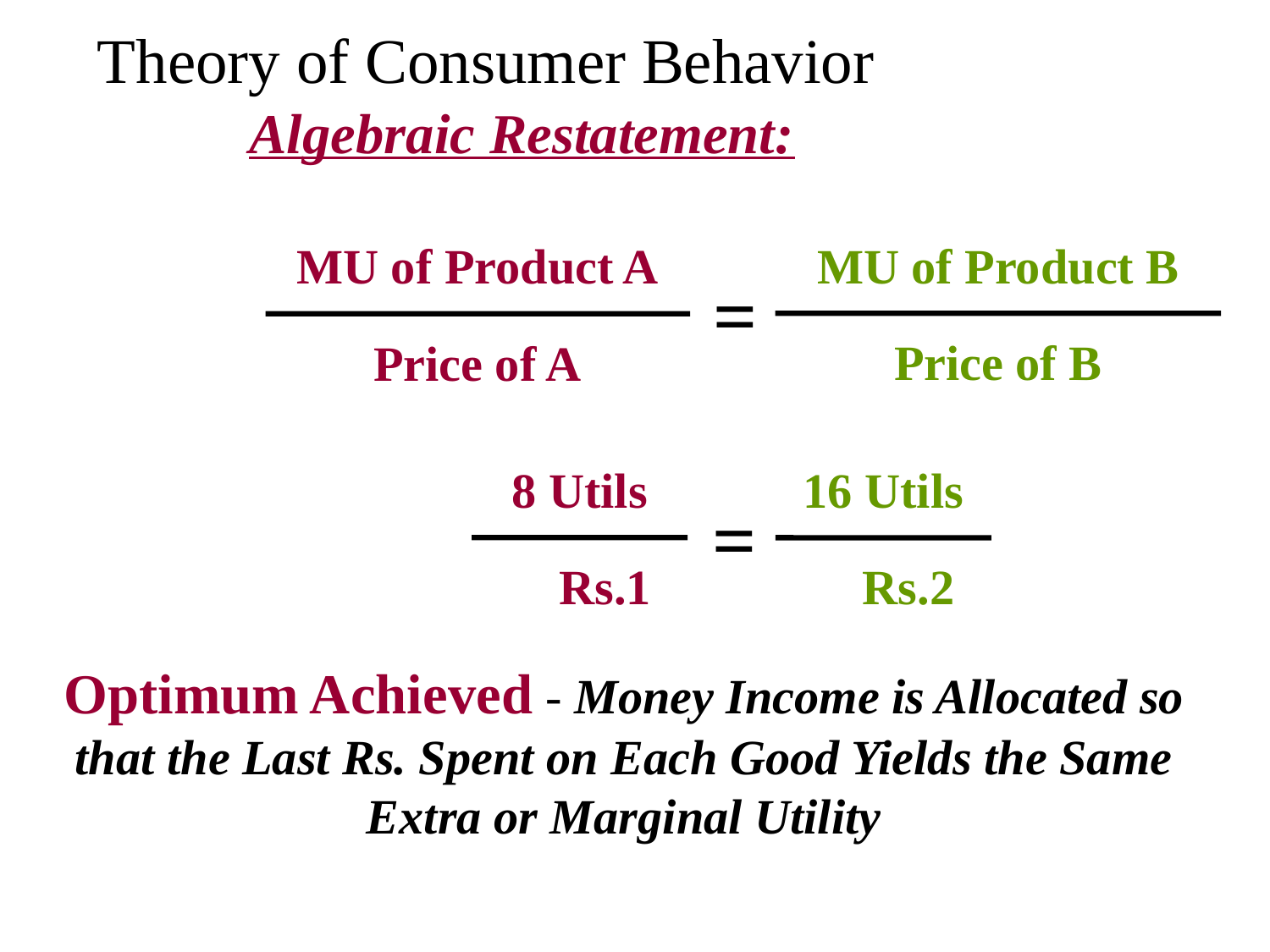

# Theory of Consumer Behavior
Algebraic Restatement:
MU of Product B

Price of B
MU of Product A

Price of A
=
8 Utils

Rs.1
16 Utils

Rs.2
=
Optimum Achieved - Money Income is Allocated so that the Last Rs. Spent on Each Good Yields the Same Extra or Marginal Utility